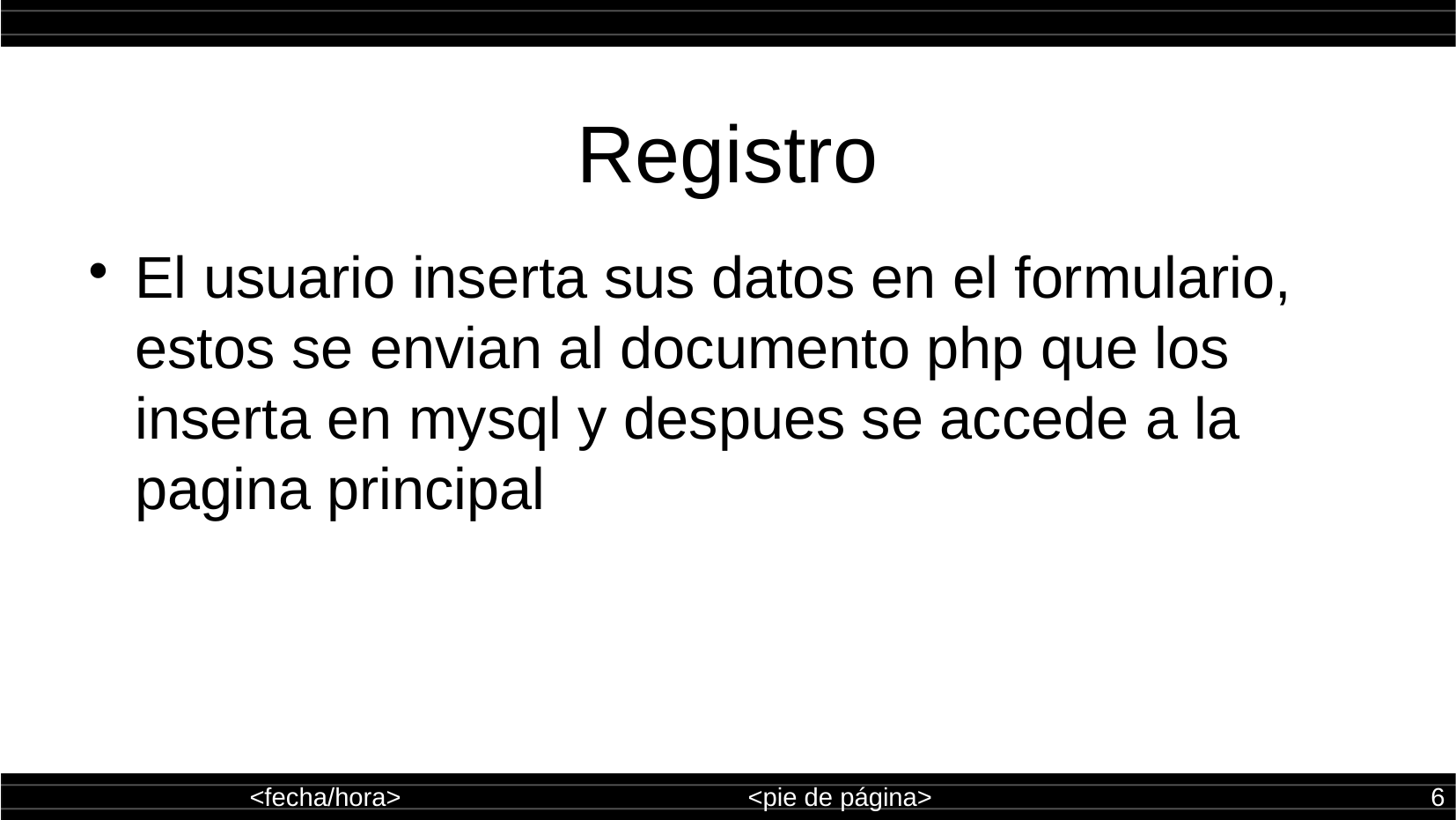

Registro
El usuario inserta sus datos en el formulario, estos se envian al documento php que los inserta en mysql y despues se accede a la pagina principal